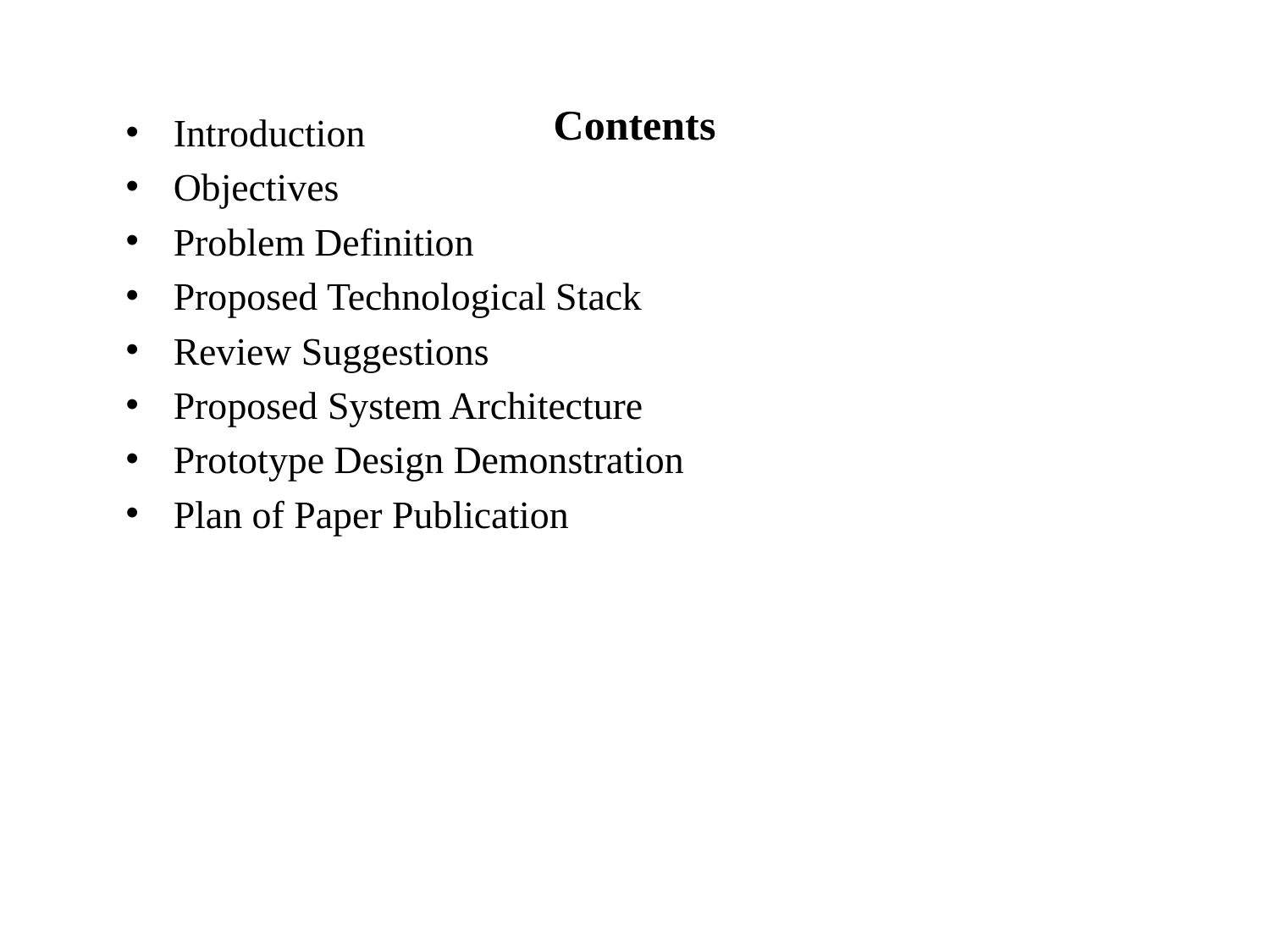

Contents
# Introduction
Objectives
Problem Definition
Proposed Technological Stack
Review Suggestions
Proposed System Architecture
Prototype Design Demonstration
Plan of Paper Publication